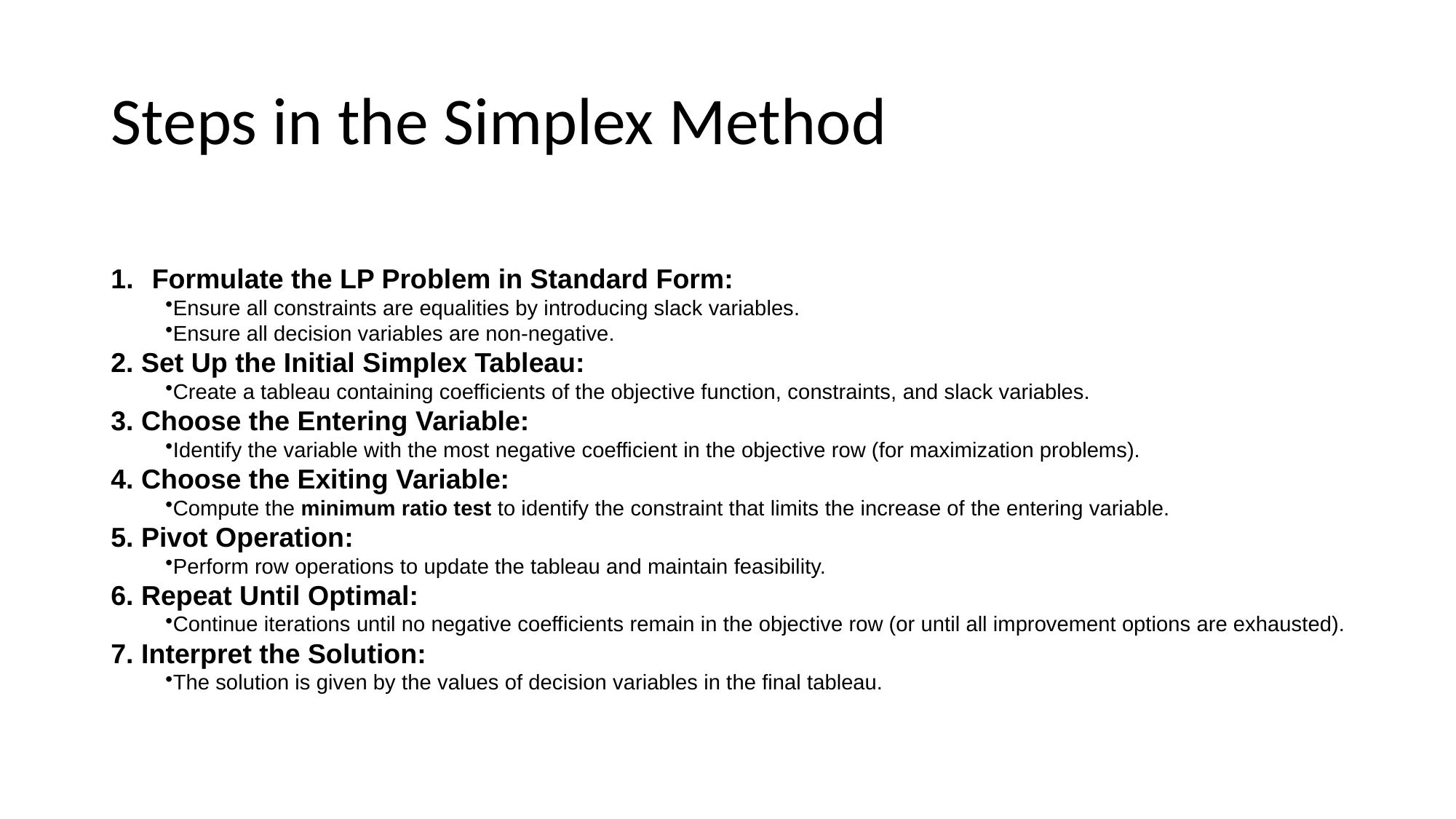

# Steps in the Simplex Method

Formulate the LP Problem in Standard Form:
Ensure all constraints are equalities by introducing slack variables.
Ensure all decision variables are non-negative.
2. Set Up the Initial Simplex Tableau:
Create a tableau containing coefficients of the objective function, constraints, and slack variables.
3. Choose the Entering Variable:
Identify the variable with the most negative coefficient in the objective row (for maximization problems).
4. Choose the Exiting Variable:
Compute the minimum ratio test to identify the constraint that limits the increase of the entering variable.
5. Pivot Operation:
Perform row operations to update the tableau and maintain feasibility.
6. Repeat Until Optimal:
Continue iterations until no negative coefficients remain in the objective row (or until all improvement options are exhausted).
7. Interpret the Solution:
The solution is given by the values of decision variables in the final tableau.